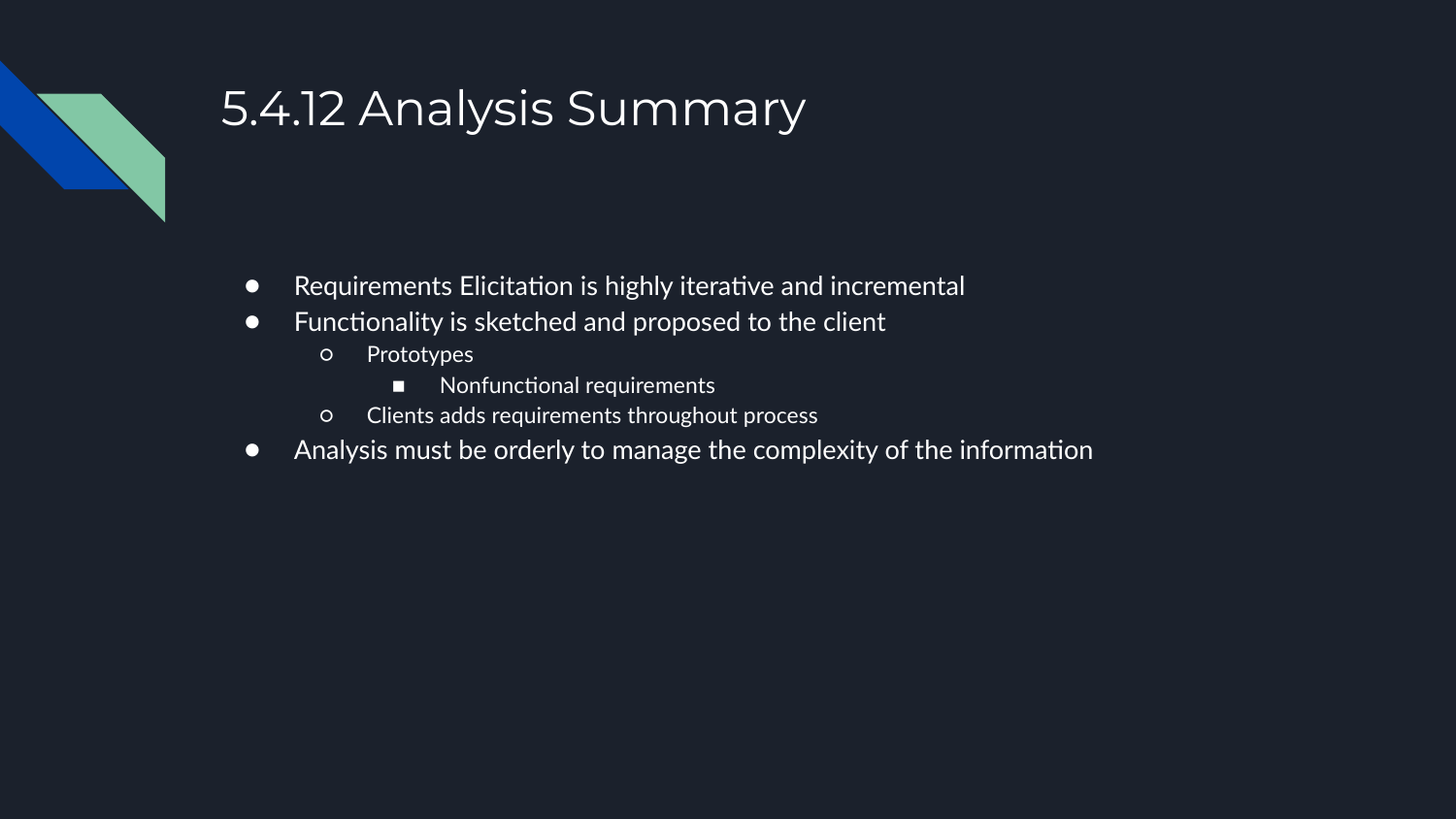

# 5.4.12 Analysis Summary
Requirements Elicitation is highly iterative and incremental
Functionality is sketched and proposed to the client
Prototypes
Nonfunctional requirements
Clients adds requirements throughout process
Analysis must be orderly to manage the complexity of the information